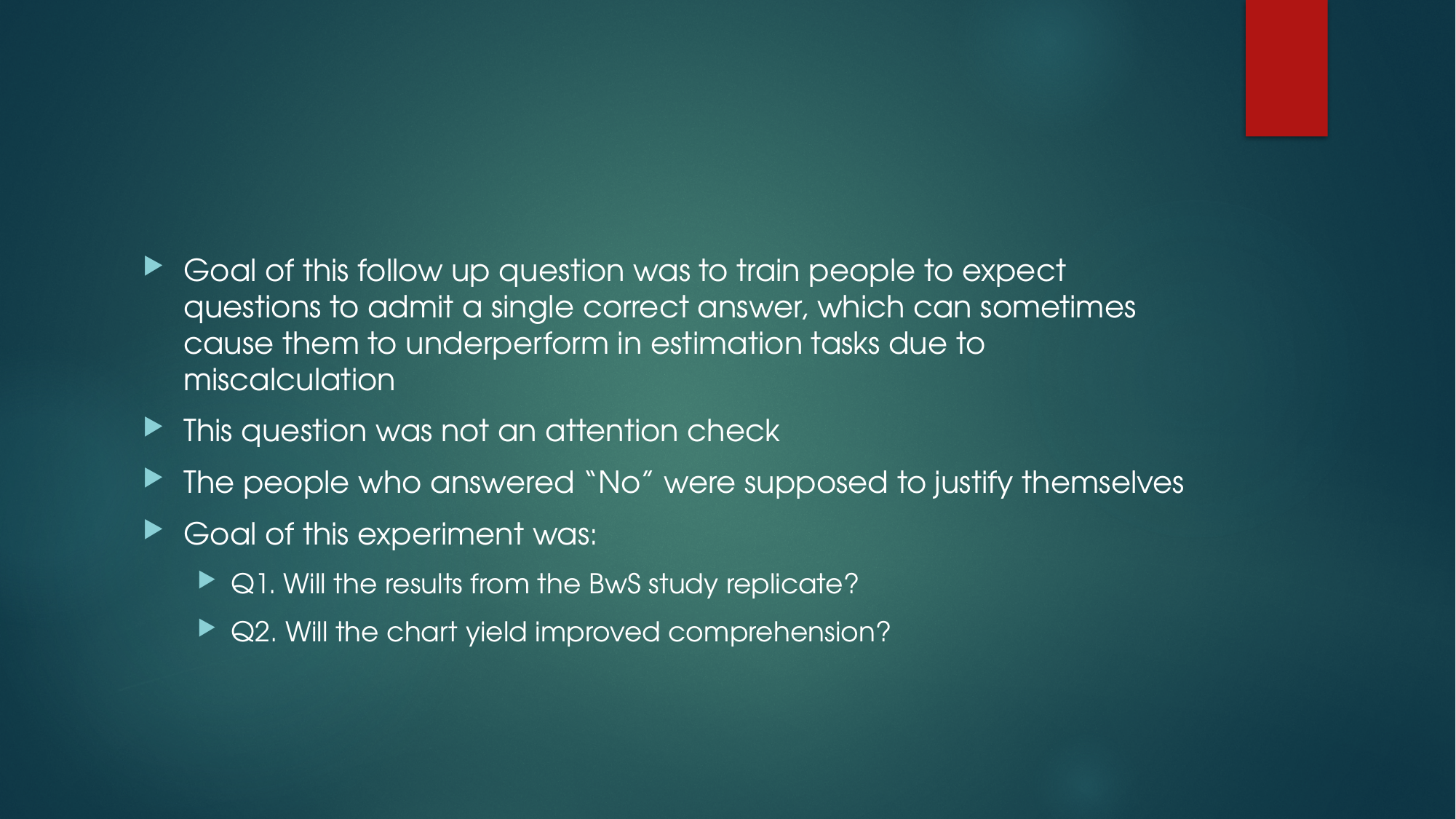

#
Goal of this follow up question was to train people to expect questions to admit a single correct answer, which can sometimes cause them to underperform in estimation tasks due to miscalculation
This question was not an attention check
The people who answered “No” were supposed to justify themselves
Goal of this experiment was:
Q1. Will the results from the BwS study replicate?
Q2. Will the chart yield improved comprehension?